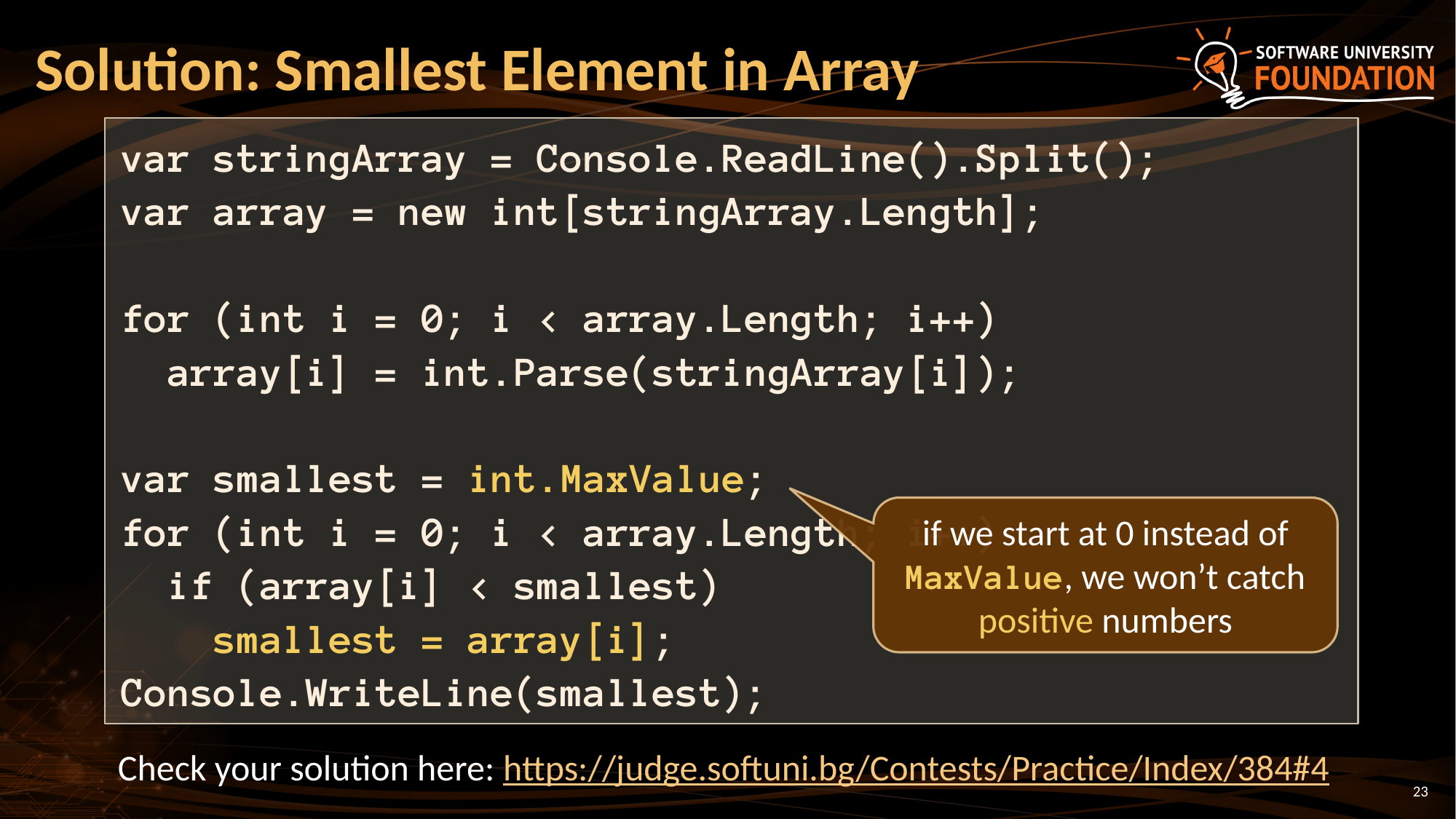

# Solution: Smallest Element in Array
var stringArray = Console.ReadLine().Split();
var array = new int[stringArray.Length];

for (int i = 0; i < array.Length; i++)
  array[i] = int.Parse(stringArray[i]);

var smallest = int.MaxValue;
for (int i = 0; i < array.Length; i++)
  if (array[i] < smallest)
    smallest = array[i];
Console.WriteLine(smallest);
if we start at 0 instead of MaxValue, we won’t catch positive numbers
Check your solution here: https://judge.softuni.bg/Contests/Practice/Index/384#4
23